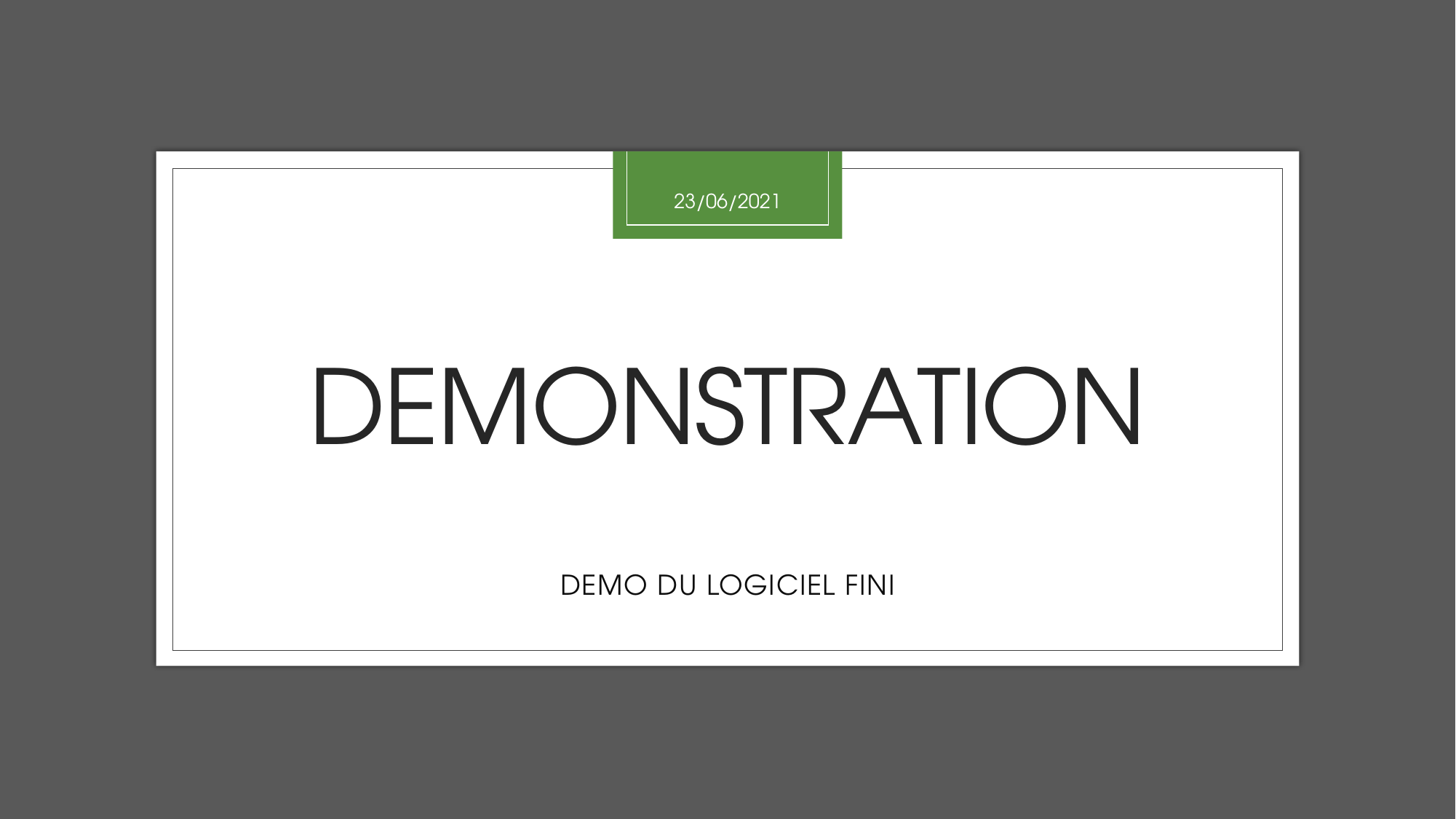

23/06/2021
# DEMONSTRATION
DEMO DU LOGICIEL FINI